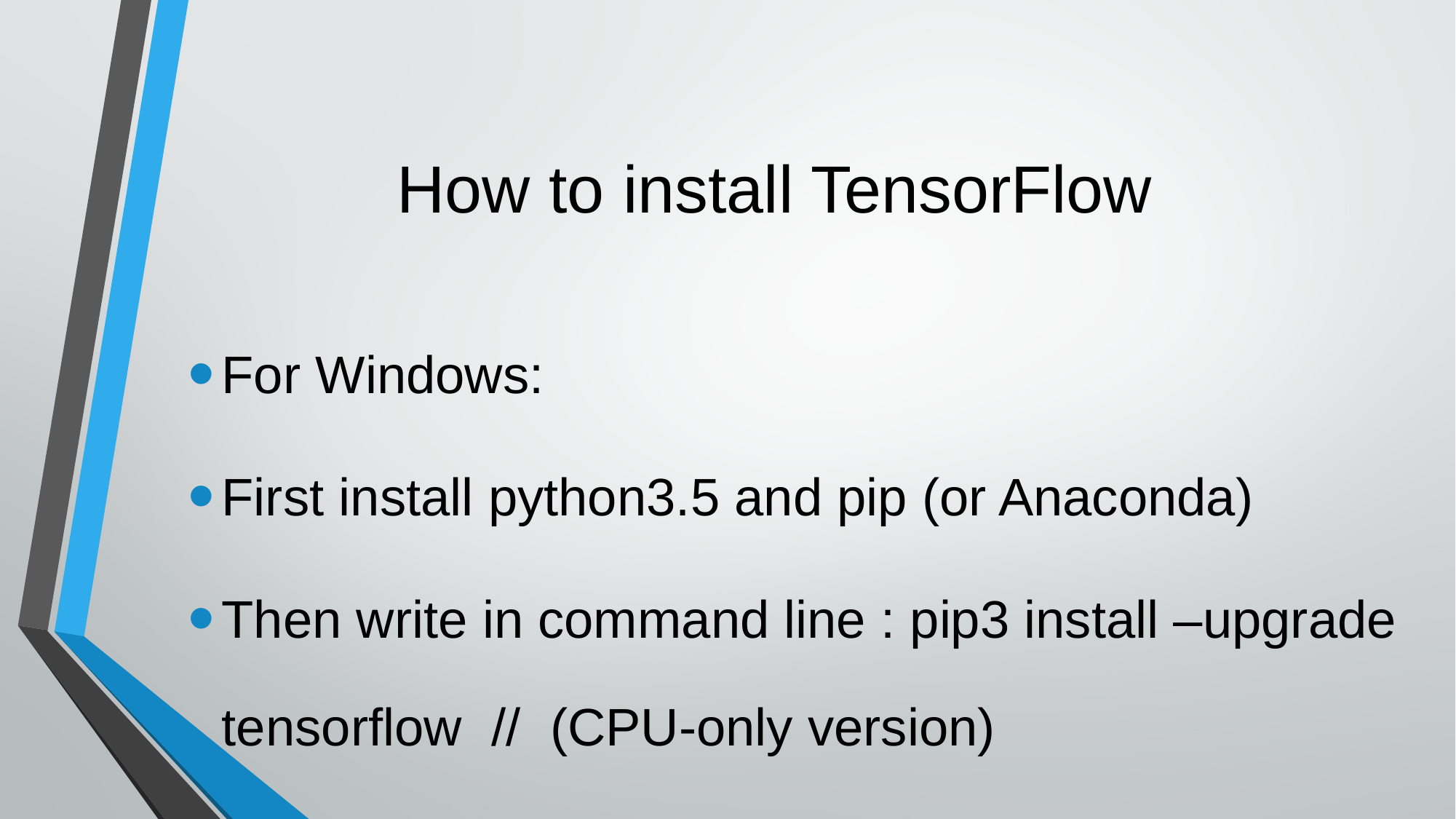

# How to install TensorFlow
For Windows:
First install python3.5 and pip (or Anaconda)
Then write in command line : pip3 install –upgrade tensorflow  //  (CPU-only version)